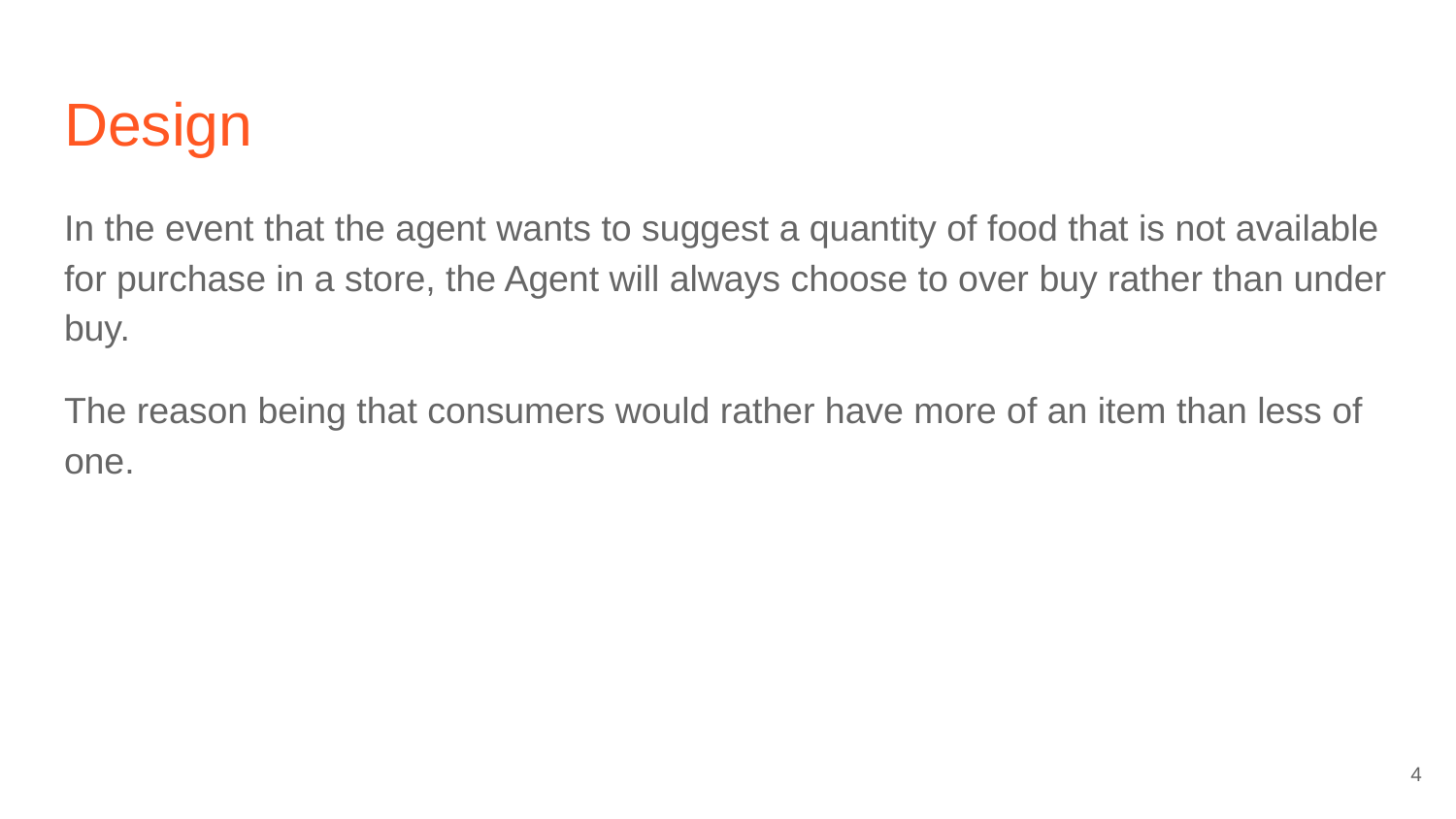

# Design
In the event that the agent wants to suggest a quantity of food that is not available for purchase in a store, the Agent will always choose to over buy rather than under buy.
The reason being that consumers would rather have more of an item than less of one.
4